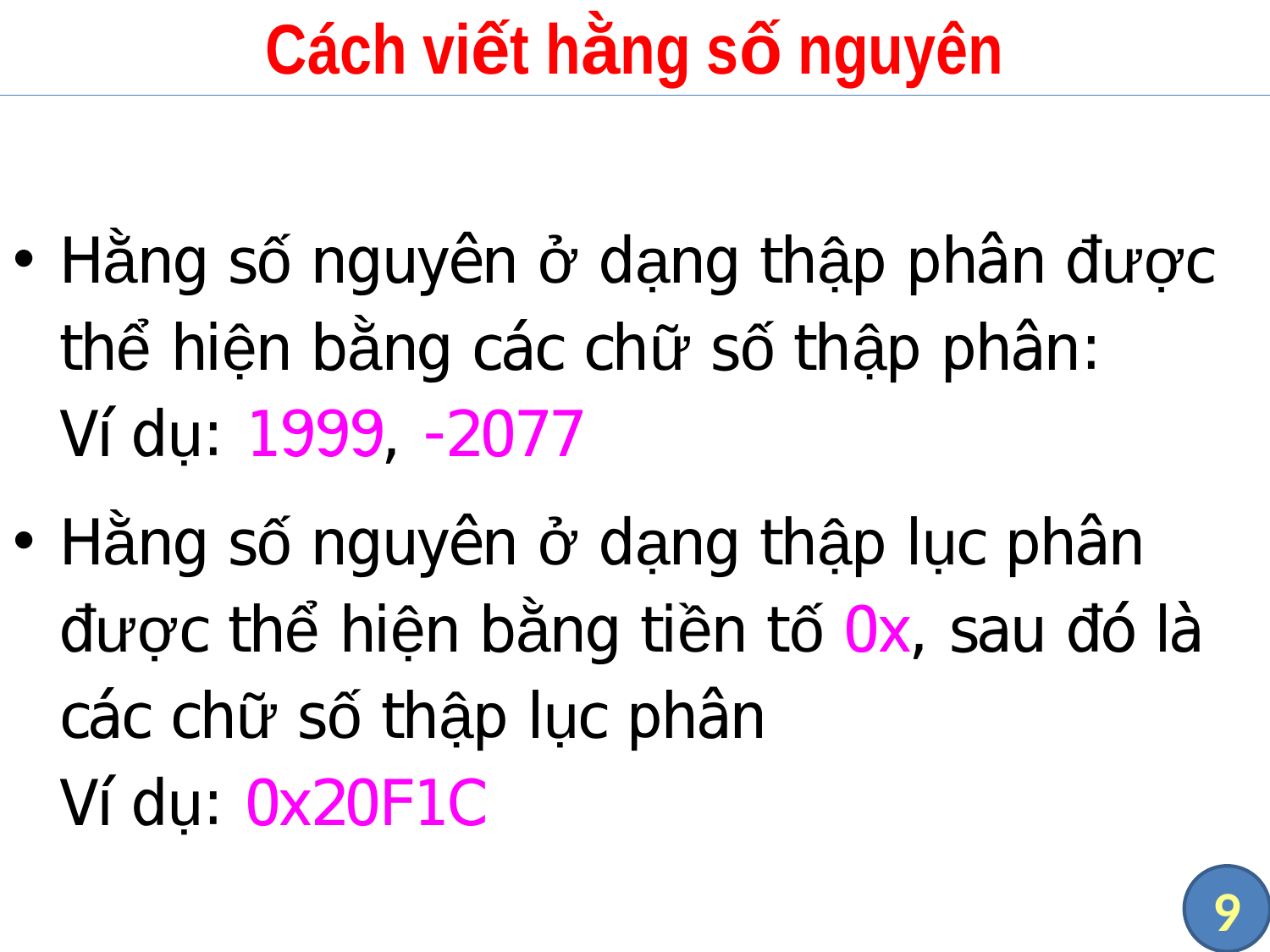

# Cách viết hằng số nguyên
Hằng số nguyên ở dạng thập phân được thể hiện bằng các chữ số thập phân:
Ví dụ: 1999, -2077
Hằng số nguyên ở dạng thập lục phân được thể hiện bằng tiền tố 0x, sau đó là các chữ số thập lục phân
Ví dụ: 0x20F1C
9